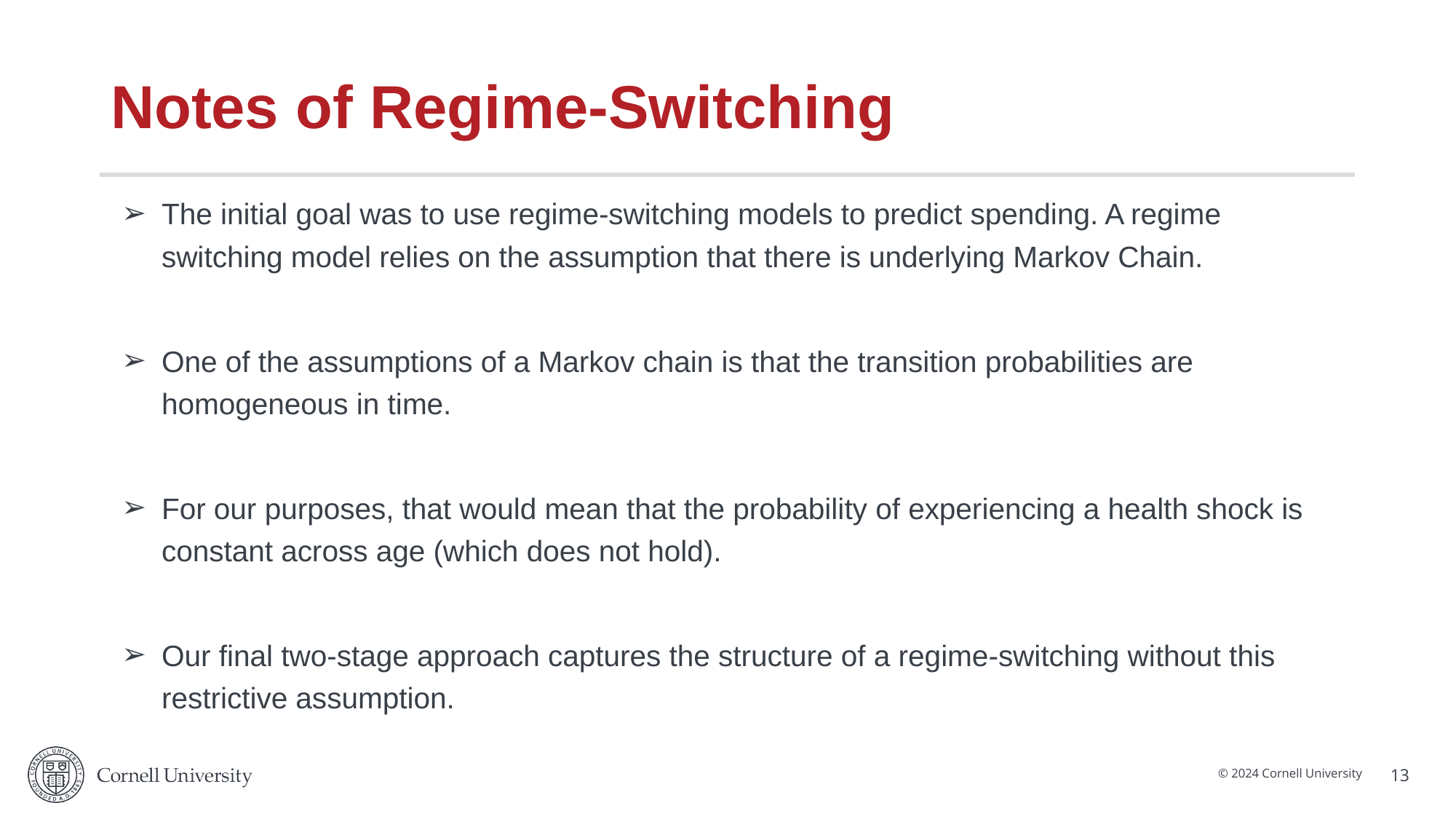

# Notes of Regime-Switching
The initial goal was to use regime-switching models to predict spending. A regime switching model relies on the assumption that there is underlying Markov Chain.

One of the assumptions of a Markov chain is that the transition probabilities are homogeneous in time.

For our purposes, that would mean that the probability of experiencing a health shock is constant across age (which does not hold).

Our final two-stage approach captures the structure of a regime-switching without this restrictive assumption.